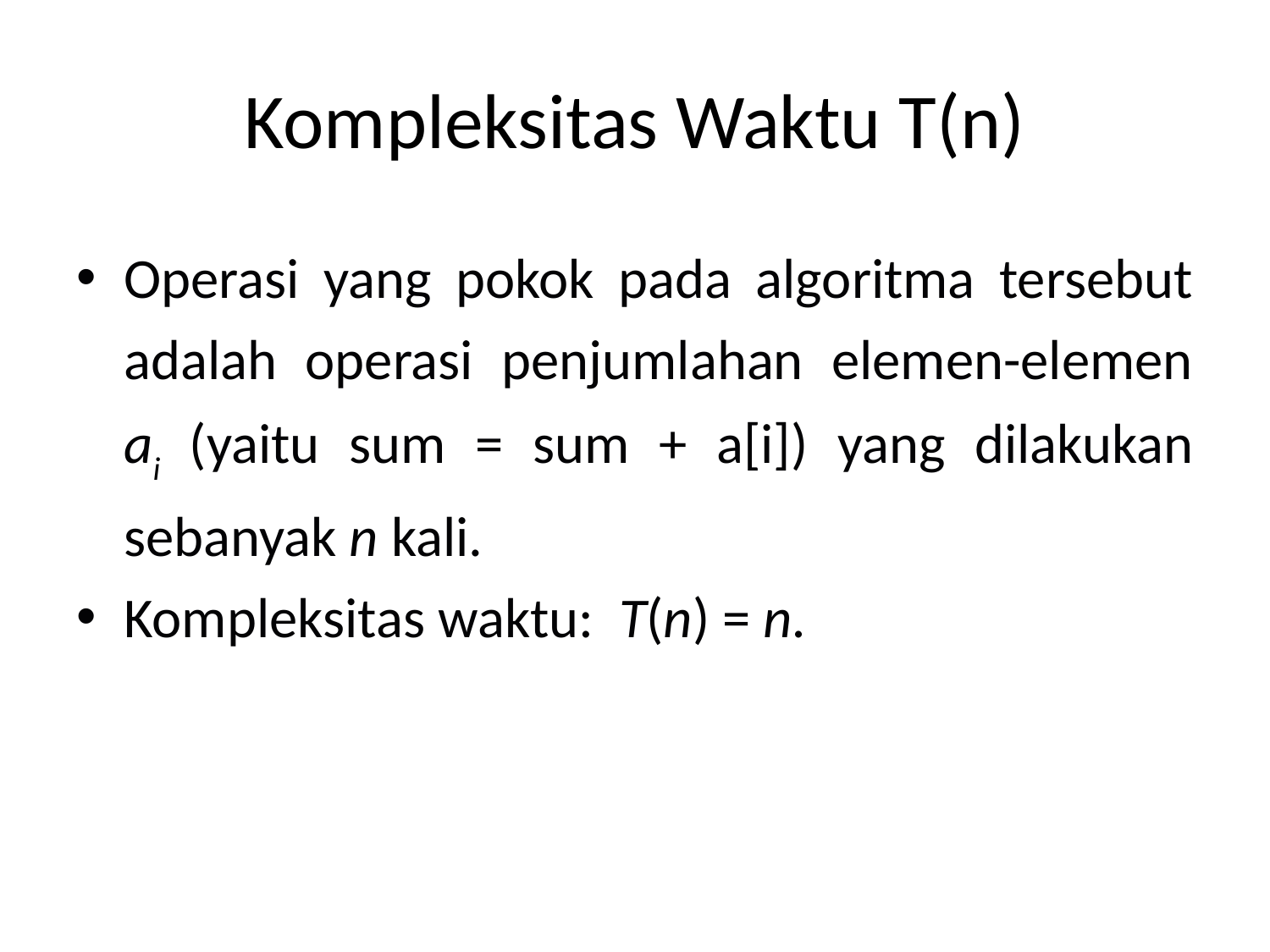

# Kompleksitas Waktu T(n)
Operasi yang pokok pada algoritma tersebut adalah operasi penjumlahan elemen-elemen ai (yaitu sum = sum + a[i]) yang dilakukan sebanyak n kali.
Kompleksitas waktu:  T(n) = n.